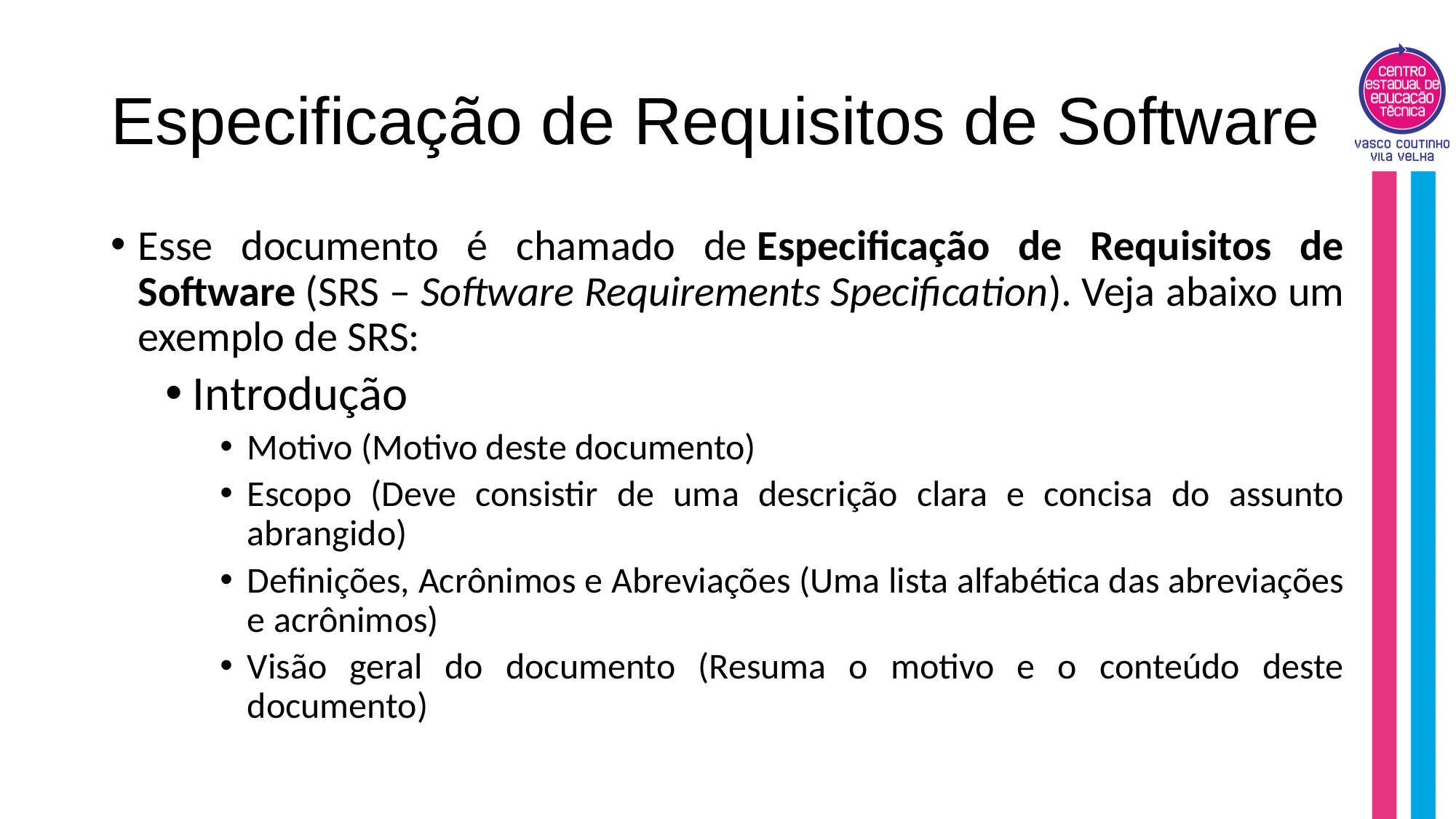

# Especificação de Requisitos de Software
Esse documento é chamado de Especificação de Requisitos de Software (SRS – Software Requirements Specification). Veja abaixo um exemplo de SRS:
Introdução
Motivo (Motivo deste documento)
Escopo (Deve consistir de uma descrição clara e concisa do assunto abrangido)
Definições, Acrônimos e Abreviações (Uma lista alfabética das abreviações e acrônimos)
Visão geral do documento (Resuma o motivo e o conteúdo deste documento)